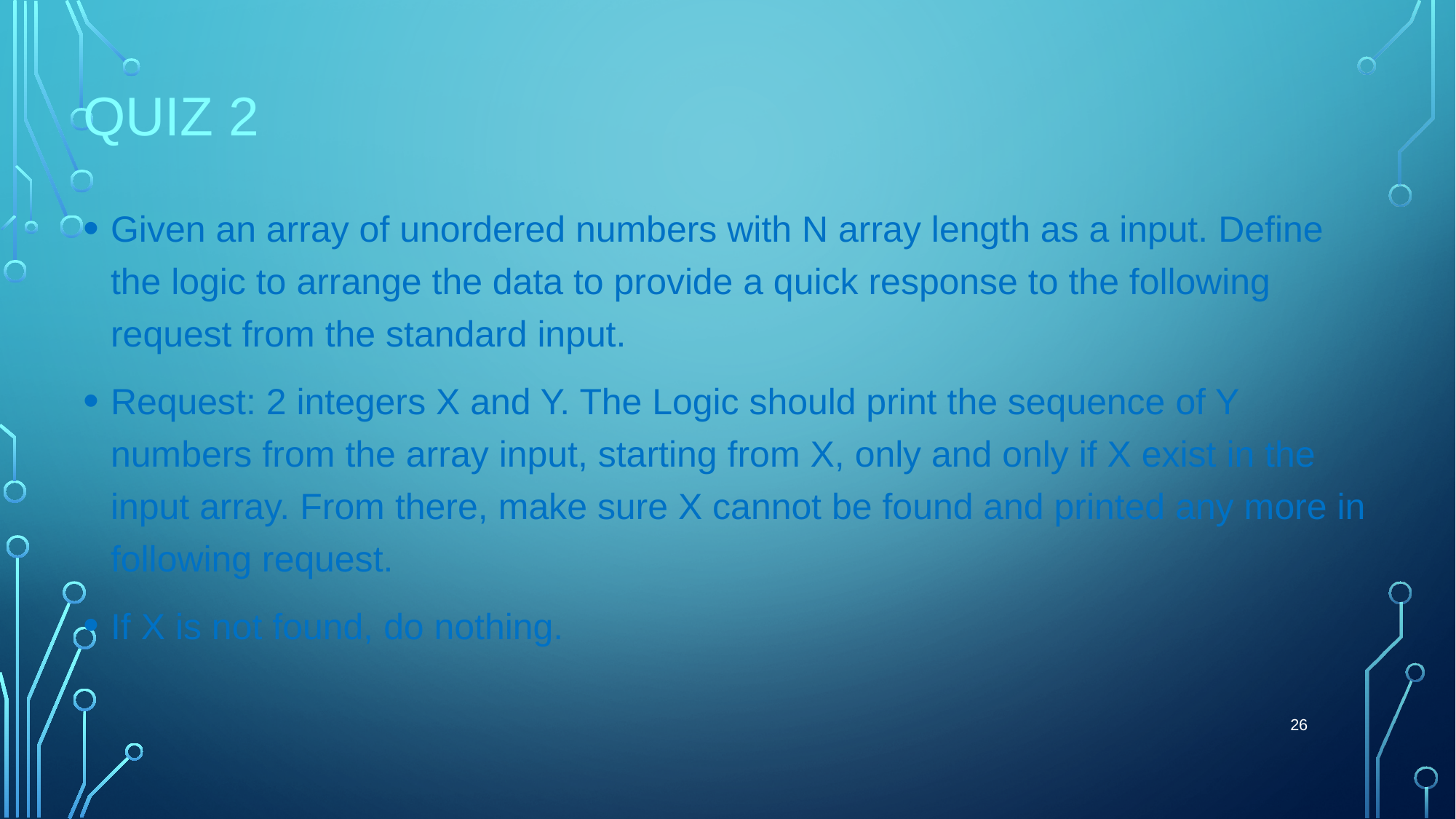

# Quiz 2
Given an array of unordered numbers with N array length as a input. Define the logic to arrange the data to provide a quick response to the following request from the standard input.
Request: 2 integers X and Y. The Logic should print the sequence of Y numbers from the array input, starting from X, only and only if X exist in the input array. From there, make sure X cannot be found and printed any more in following request.
If X is not found, do nothing.
26